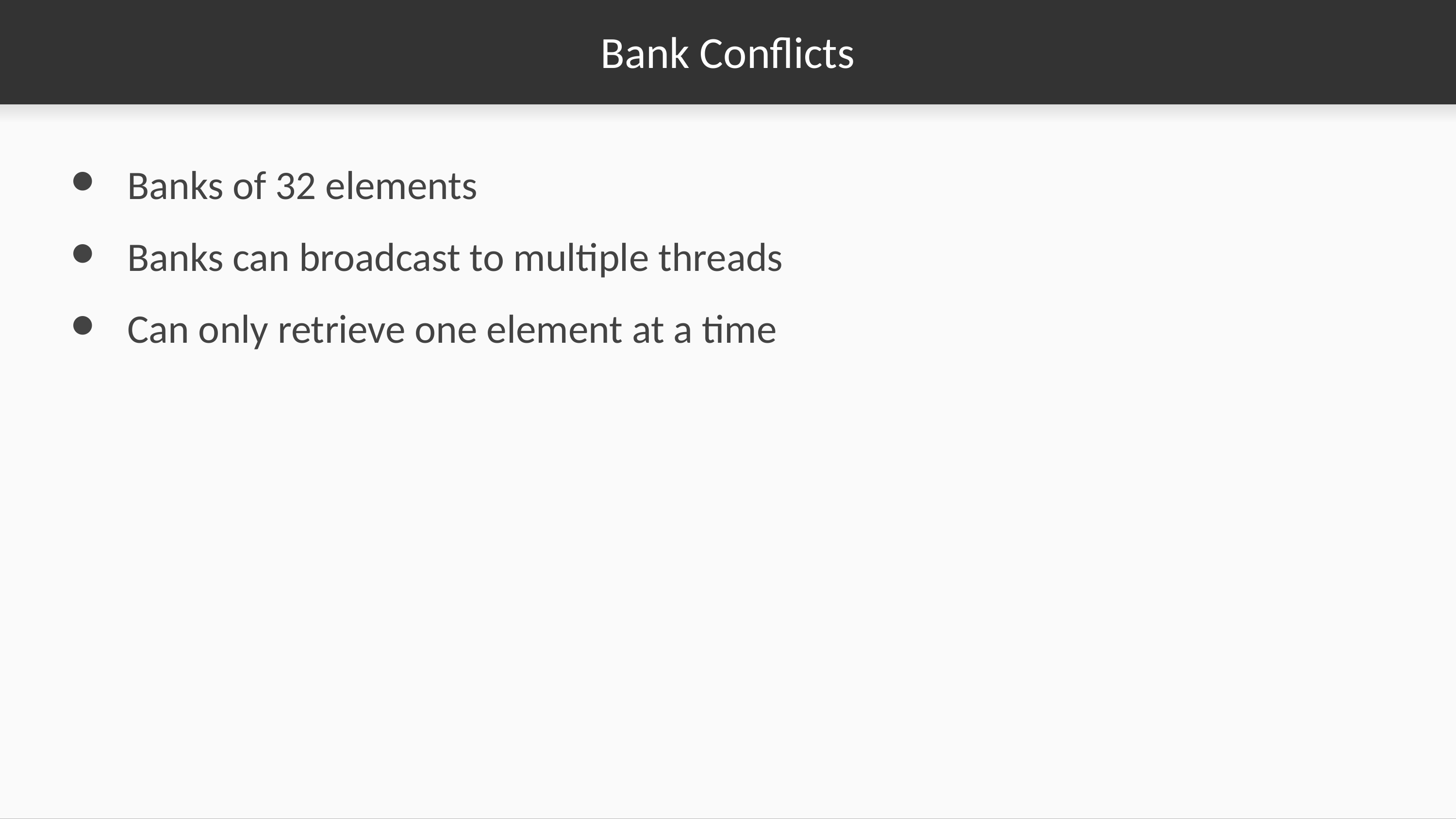

# Bank Conflicts
Banks of 32 elements
Banks can broadcast to multiple threads
Can only retrieve one element at a time